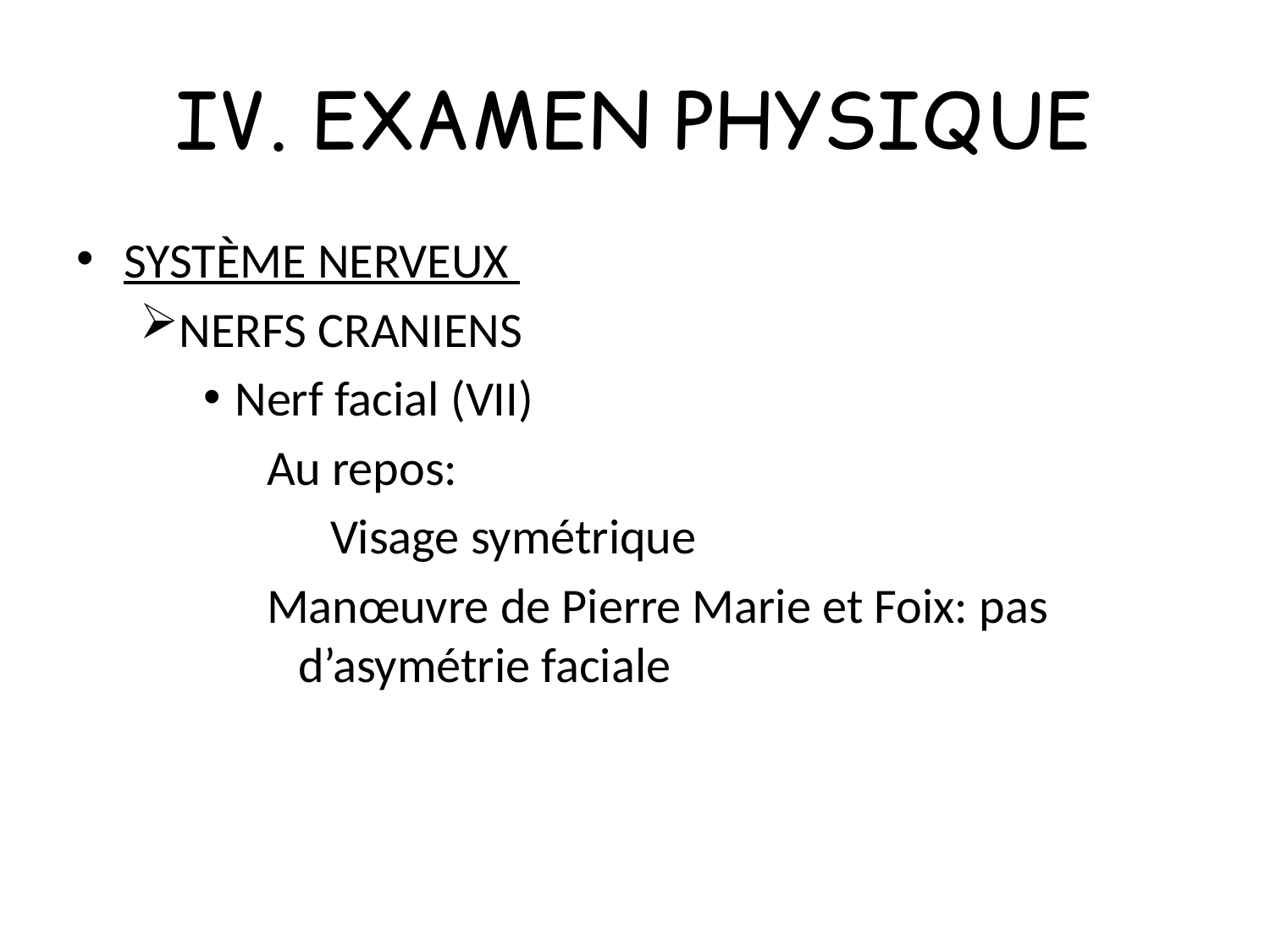

# IV. EXAMEN PHYSIQUE
SYSTÈME NERVEUX
NERFS CRANIENS
Nerf facial (VII)
Au repos:
Visage symétrique
Manœuvre de Pierre Marie et Foix: pas d’asymétrie faciale